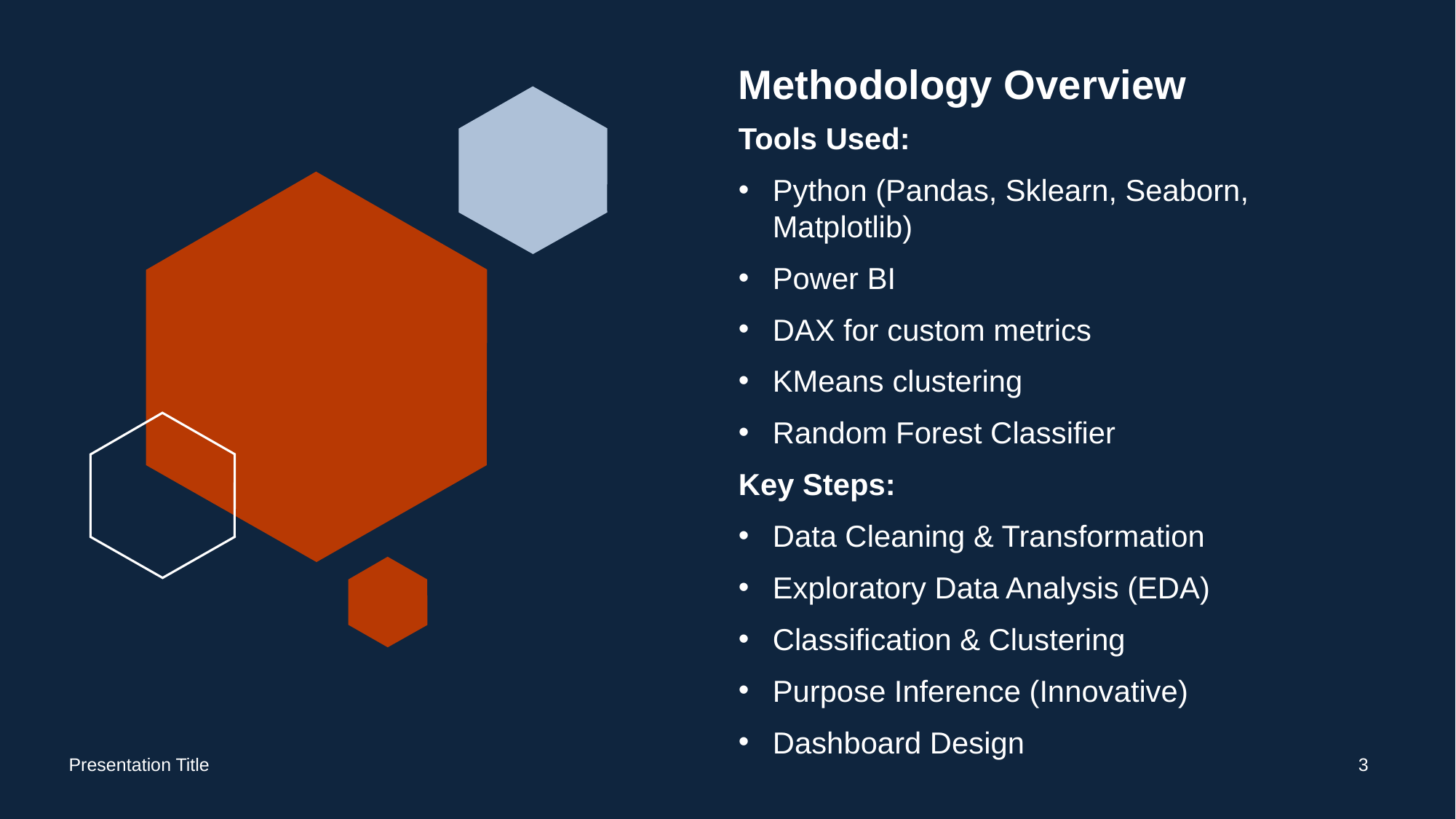

# Methodology Overview
Tools Used:
Python (Pandas, Sklearn, Seaborn, Matplotlib)
Power BI
DAX for custom metrics
KMeans clustering
Random Forest Classifier
Key Steps:
Data Cleaning & Transformation
Exploratory Data Analysis (EDA)
Classification & Clustering
Purpose Inference (Innovative)
Dashboard Design

3
Presentation Title